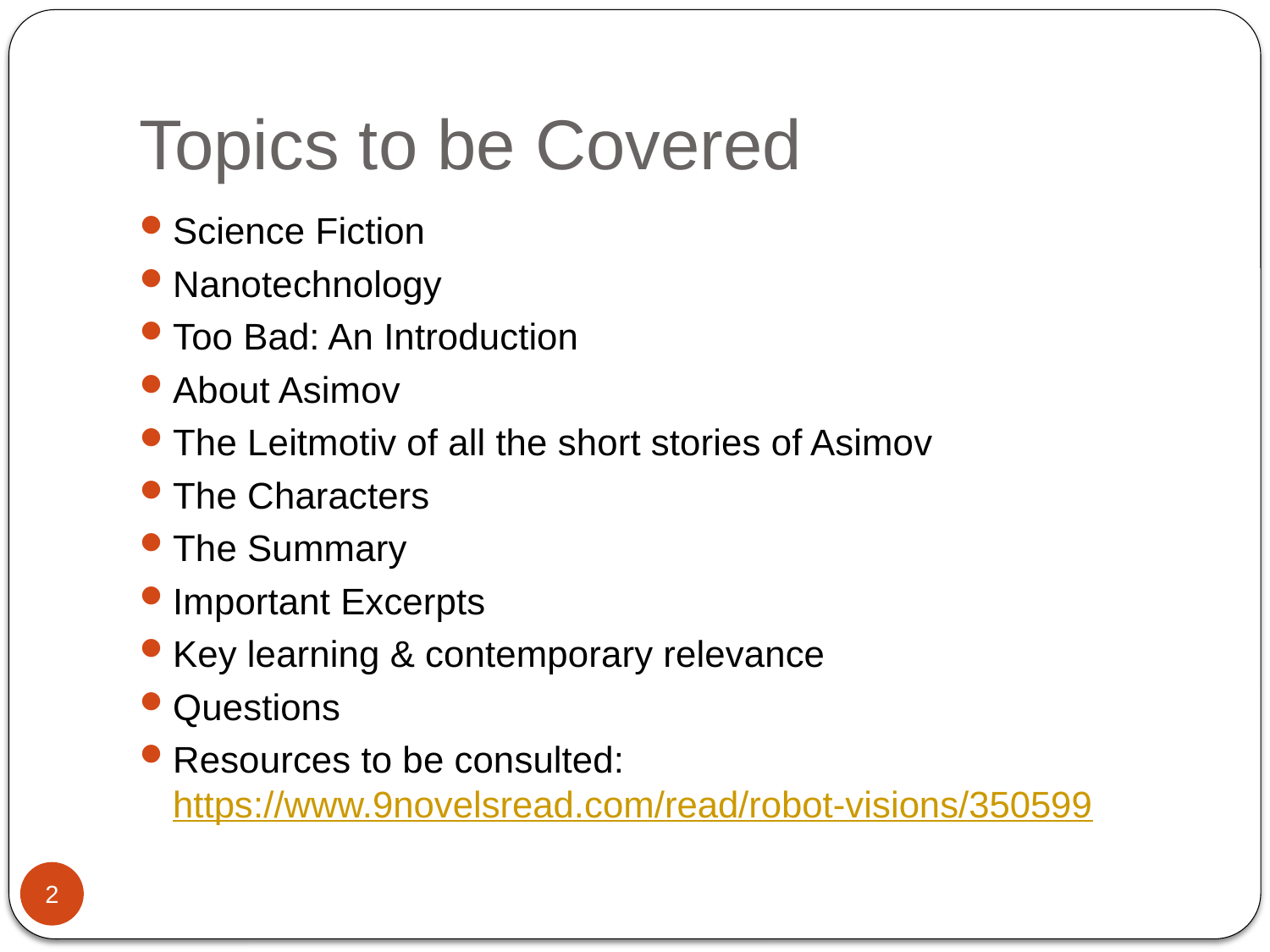

# Topics to be Covered
Science Fiction
Nanotechnology
Too Bad: An Introduction
About Asimov
The Leitmotiv of all the short stories of Asimov
The Characters
The Summary
Important Excerpts
Key learning & contemporary relevance
Questions
Resources to be consulted: https://www.9novelsread.com/read/robot-visions/350599

2